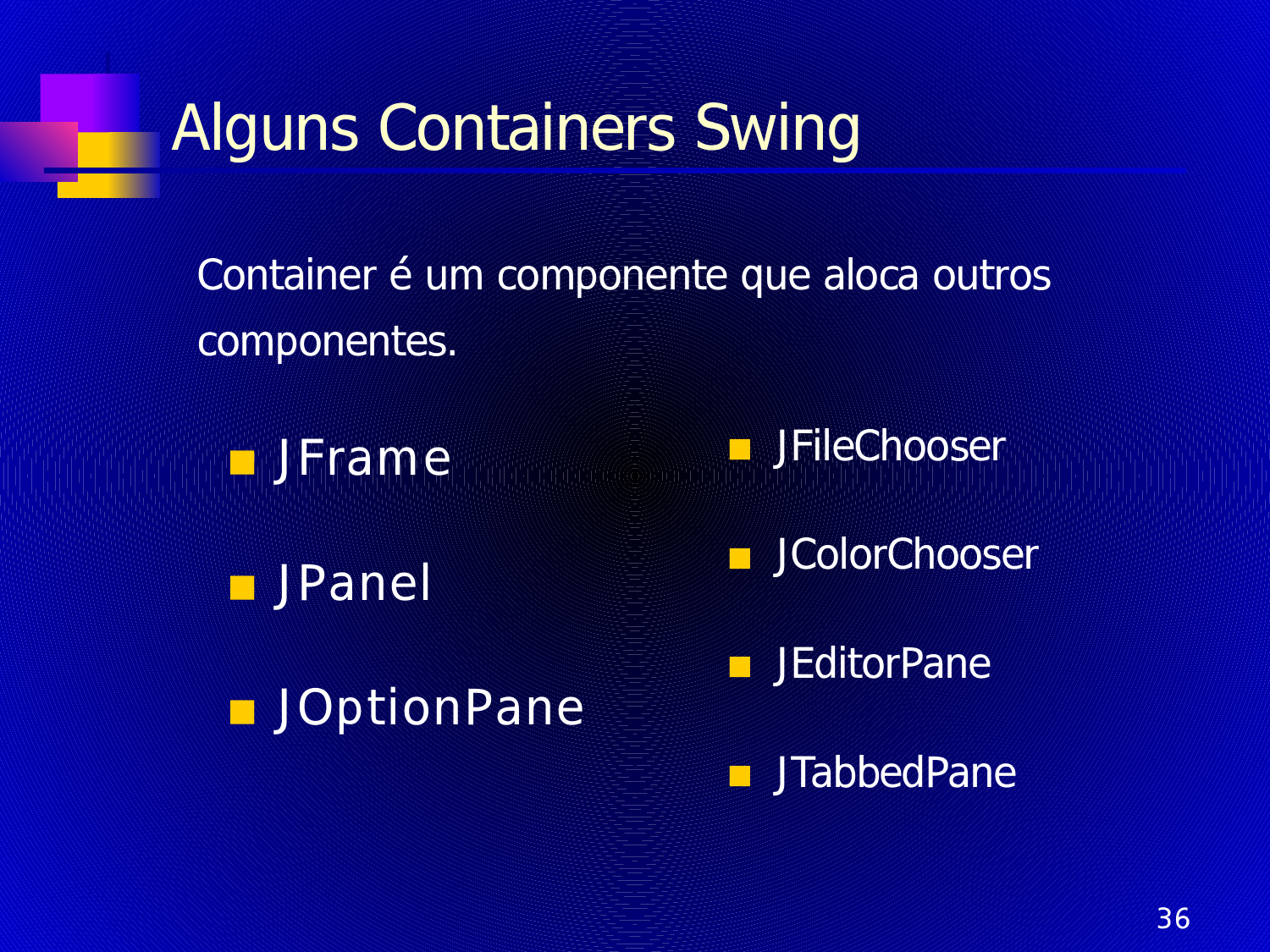

Alguns Containers Swing
Container é um componente que aloca outros componentes.
JFrame
JPanel
JOptionPane

JFileChooser
JColorChooser
JEditorPane
JTabbedPane
36